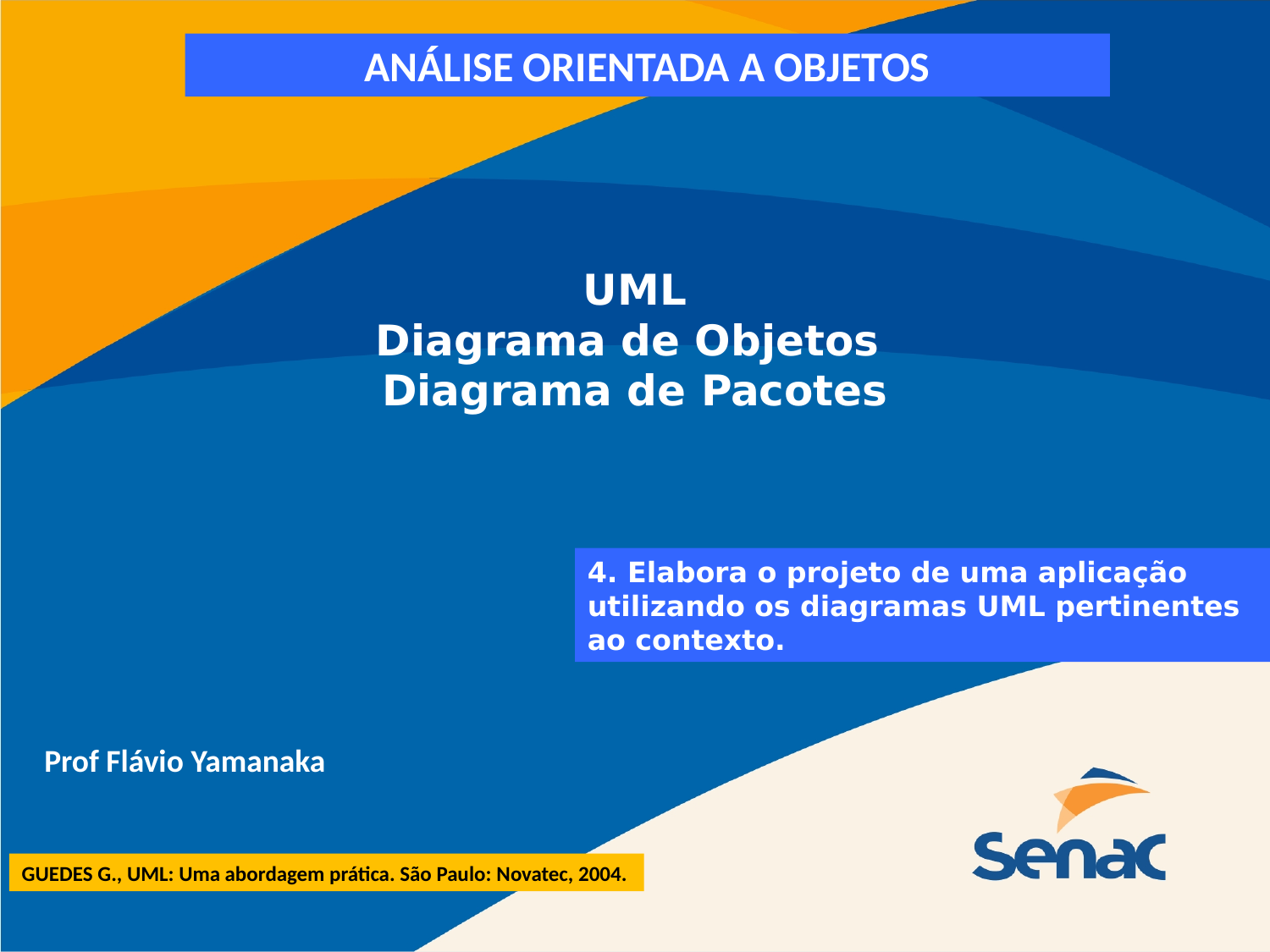

ANÁLISE ORIENTADA A OBJETOS
UML
Diagrama de Objetos
Diagrama de Pacotes
4. Elabora o projeto de uma aplicação utilizando os diagramas UML pertinentes ao contexto.
Prof Flávio Yamanaka
GUEDES G., UML: Uma abordagem prática. São Paulo: Novatec, 2004.